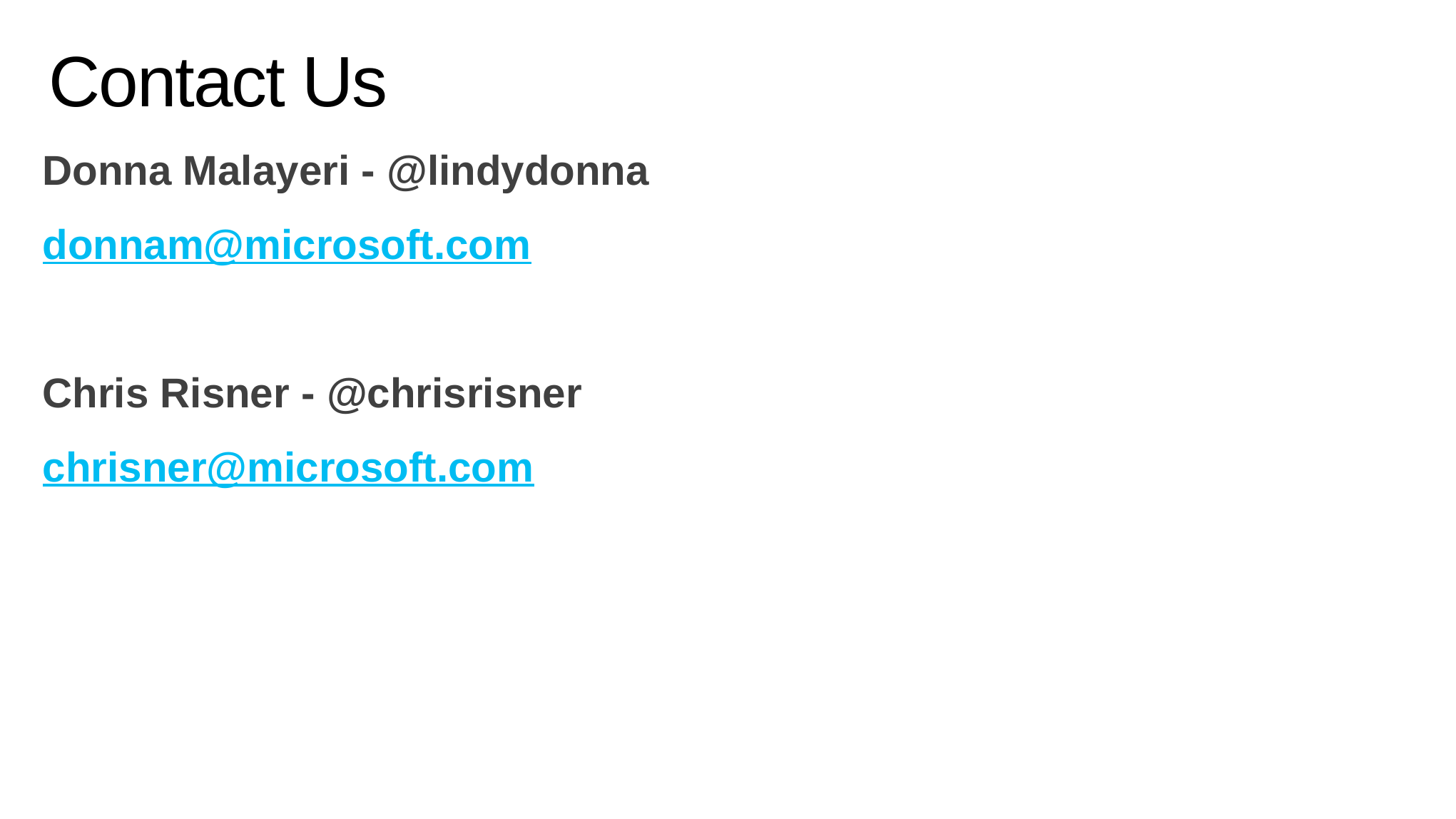

# Contact Us
Donna Malayeri - @lindydonna
donnam@microsoft.com

Chris Risner - @chrisrisner
chrisner@microsoft.com